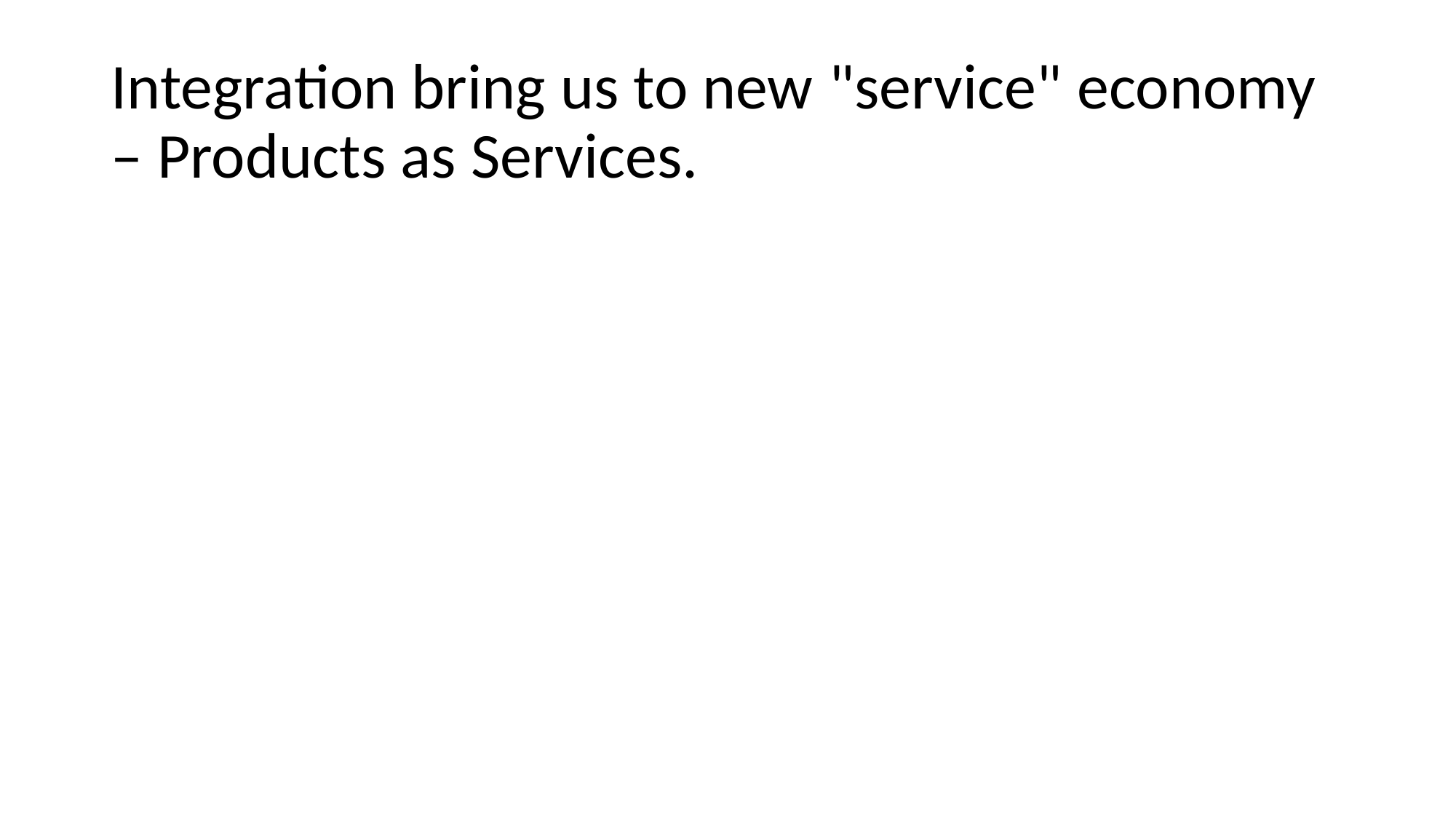

# Integration bring us to new "service" economy – Products as Services.